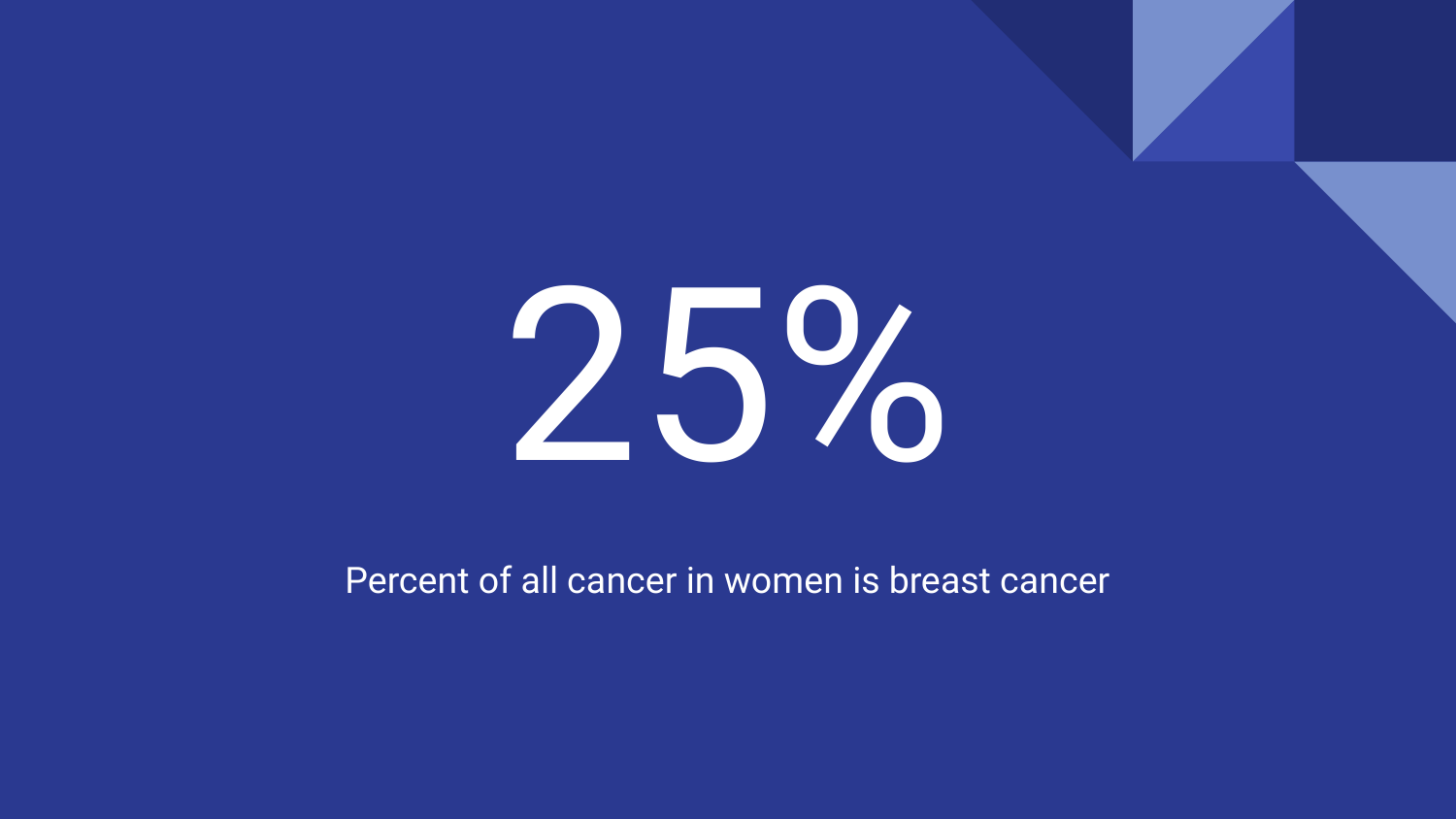

# 25%
Percent of all cancer in women is breast cancer